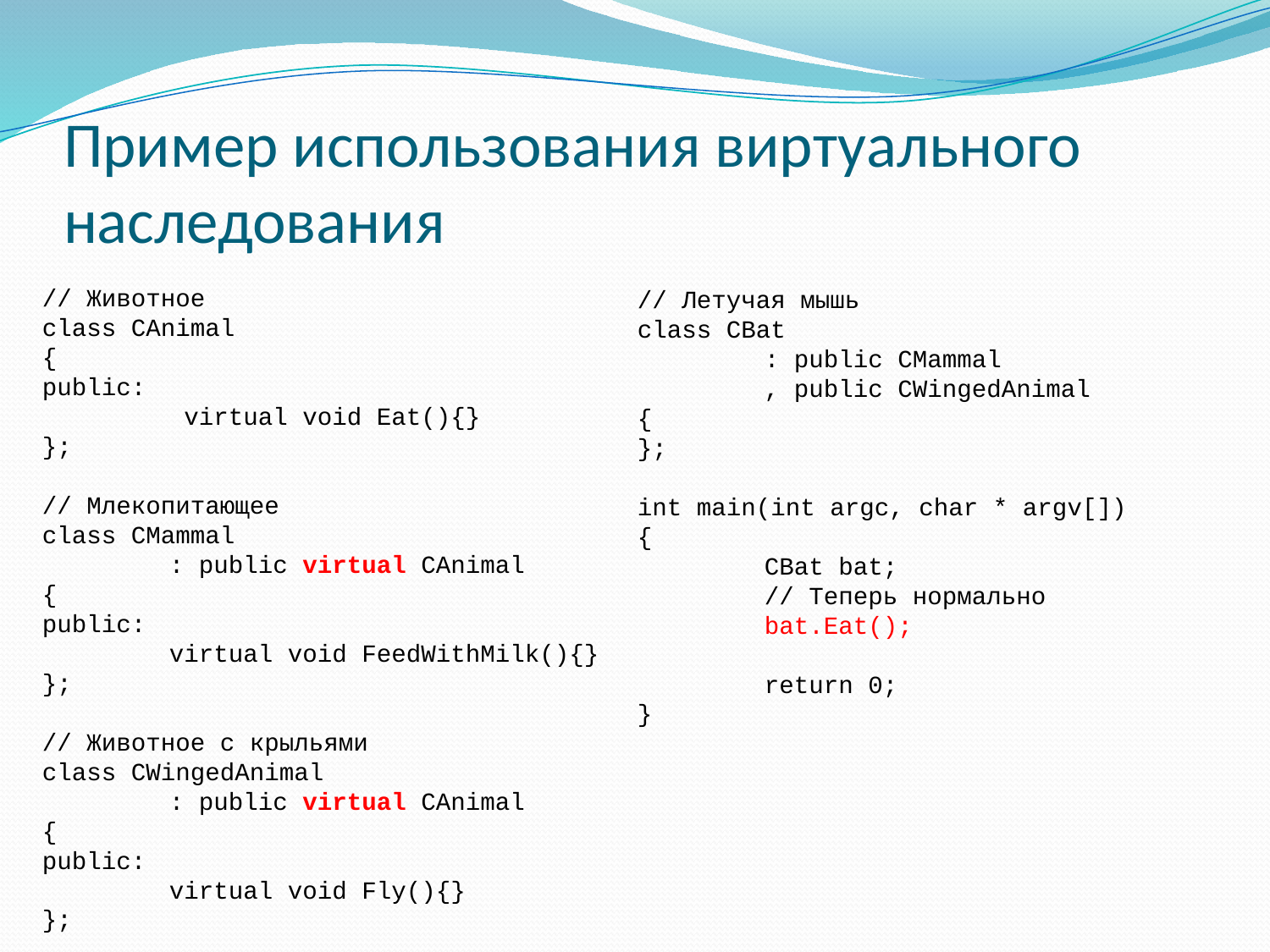

# Пример использования виртуального наследования
// Животное
class CAnimal
{
public:
	 virtual void Eat(){}
};

// Млекопитающее
class CMammal
	: public virtual CAnimal
{
public:
	virtual void FeedWithMilk(){}
};

// Животное с крыльями
class CWingedAnimal
	: public virtual CAnimal
{
public:
	virtual void Fly(){}
};
// Летучая мышь
class CBat
	: public CMammal
	, public CWingedAnimal
{
};

int main(int argc, char * argv[])
{
	CBat bat;
	// Теперь нормально
	bat.Eat();

	return 0;
}